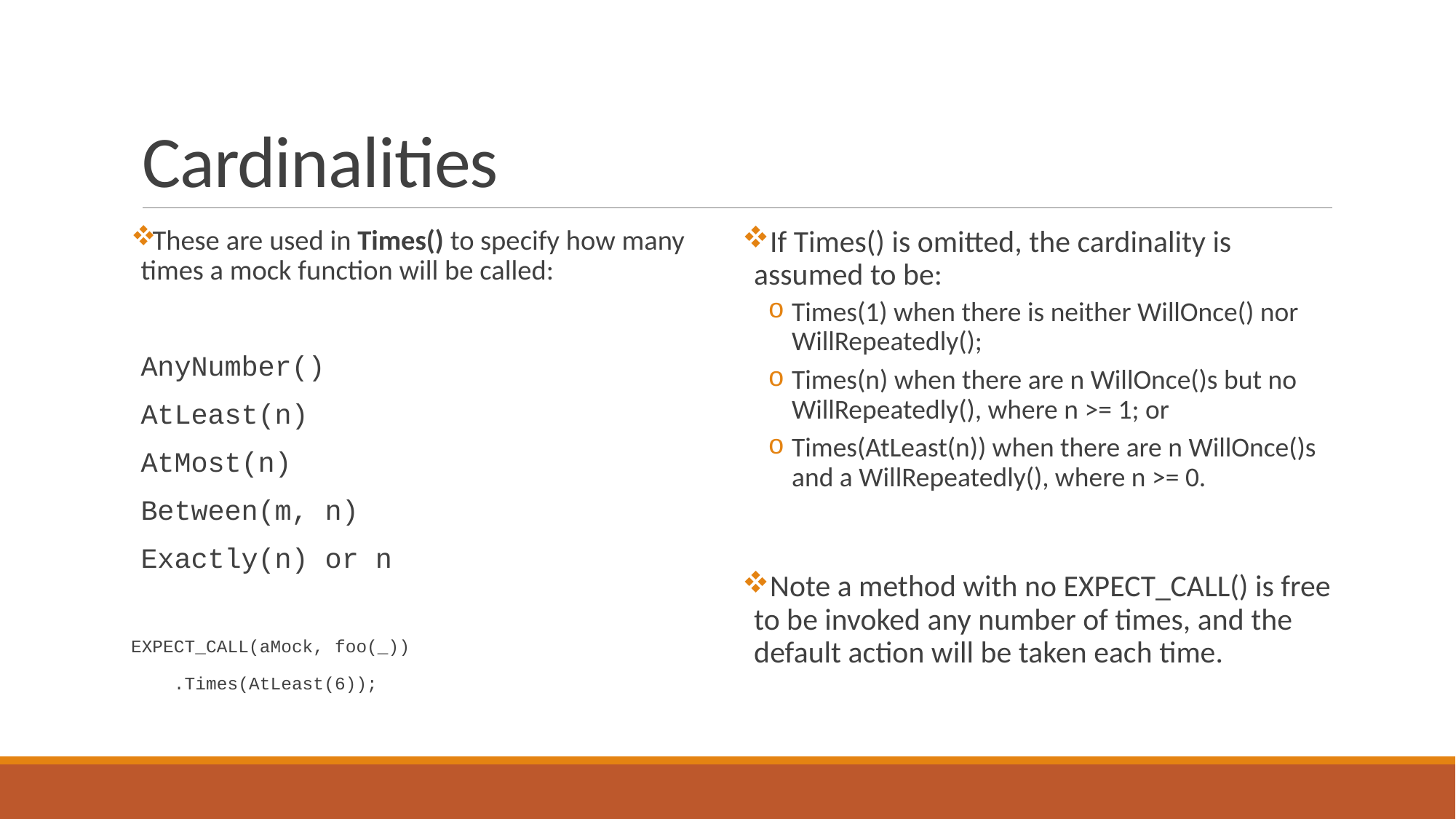

# Cardinalities
These are used in Times() to specify how many times a mock function will be called:

AnyNumber()
AtLeast(n)
AtMost(n)
Between(m, n)
Exactly(n) or n

EXPECT_CALL(aMock, foo(_))
    .Times(AtLeast(6));

If Times() is omitted, the cardinality is assumed to be:
Times(1) when there is neither WillOnce() nor WillRepeatedly();
Times(n) when there are n WillOnce()s but no WillRepeatedly(), where n >= 1; or
Times(AtLeast(n)) when there are n WillOnce()s and a WillRepeatedly(), where n >= 0.

Note a method with no EXPECT_CALL() is free to be invoked any number of times, and the default action will be taken each time.